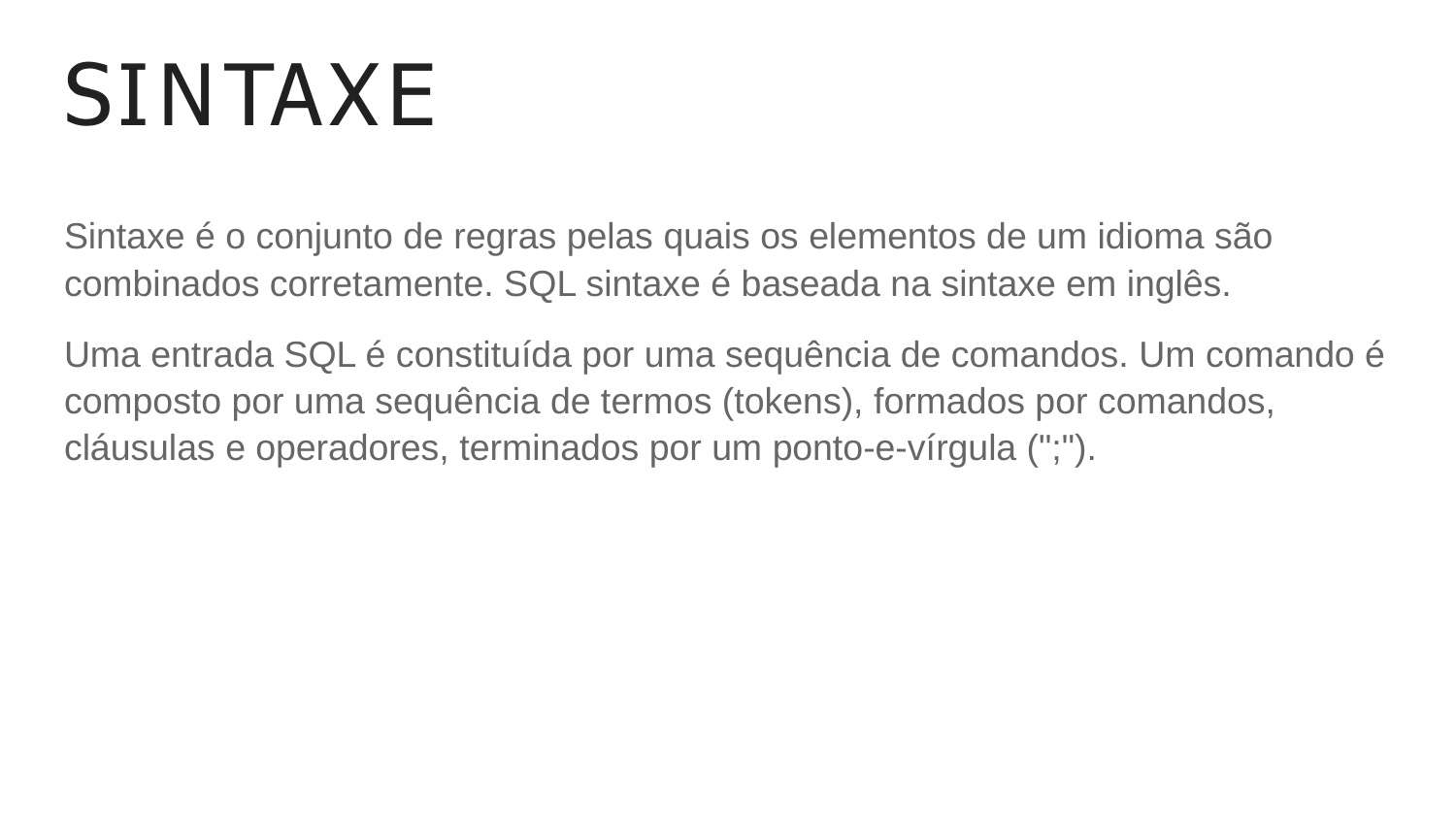

# SINTAXE
Sintaxe é o conjunto de regras pelas quais os elementos de um idioma são combinados corretamente. SQL sintaxe é baseada na sintaxe em inglês.
Uma entrada SQL é constituída por uma sequência de comandos. Um comando é composto por uma sequência de termos (tokens), formados por comandos, cláusulas e operadores, terminados por um ponto-e-vírgula (";").